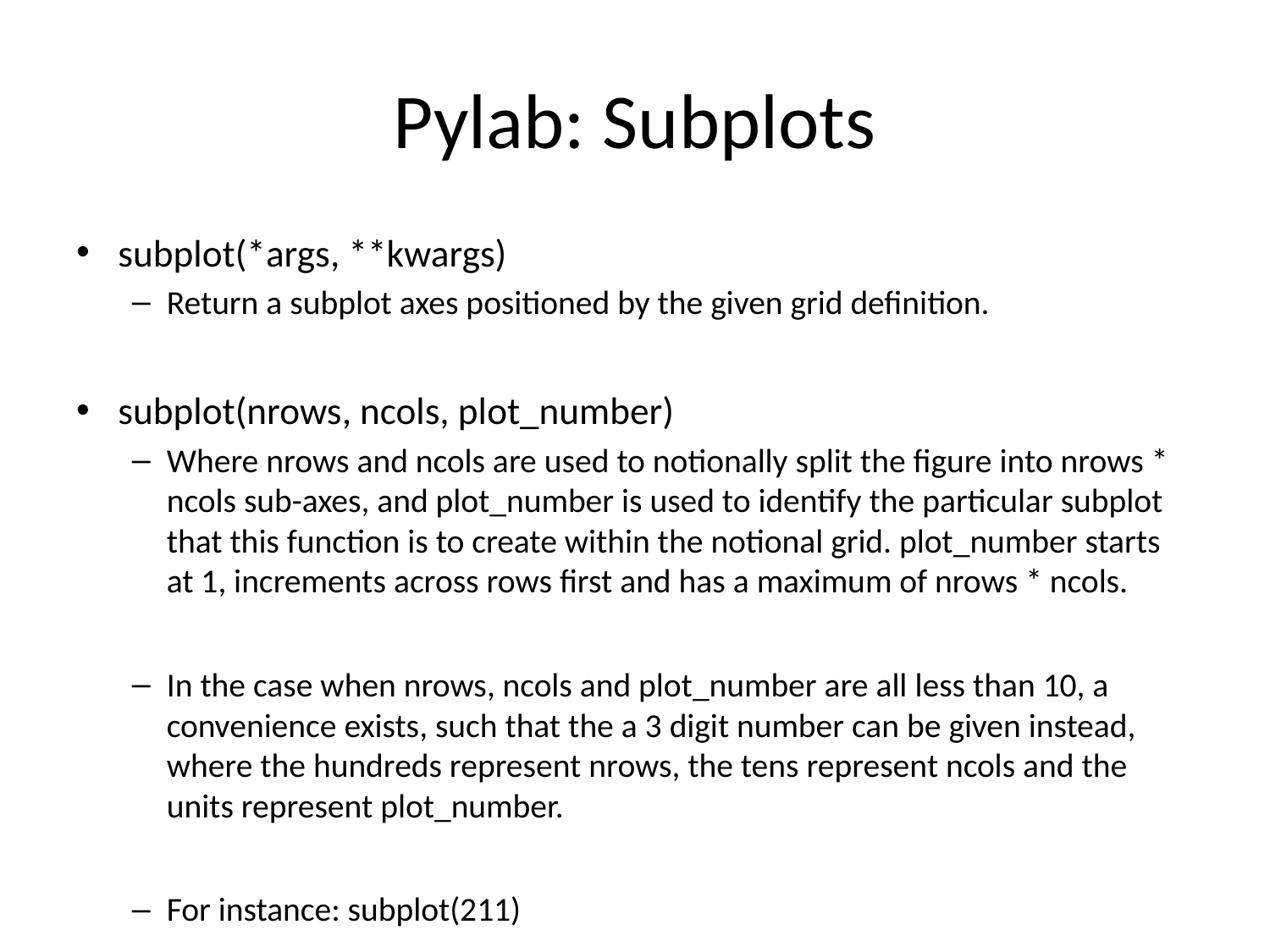

# Pylab: Subplots
subplot(*args, **kwargs)
Return a subplot axes positioned by the given grid definition.

subplot(nrows, ncols, plot_number)
Where nrows and ncols are used to notionally split the figure into nrows * ncols sub-axes, and plot_number is used to identify the particular subplot that this function is to create within the notional grid. plot_number starts at 1, increments across rows first and has a maximum of nrows * ncols.

In the case when nrows, ncols and plot_number are all less than 10, a convenience exists, such that the a 3 digit number can be given instead, where the hundreds represent nrows, the tens represent ncols and the units represent plot_number.

For instance: subplot(211)